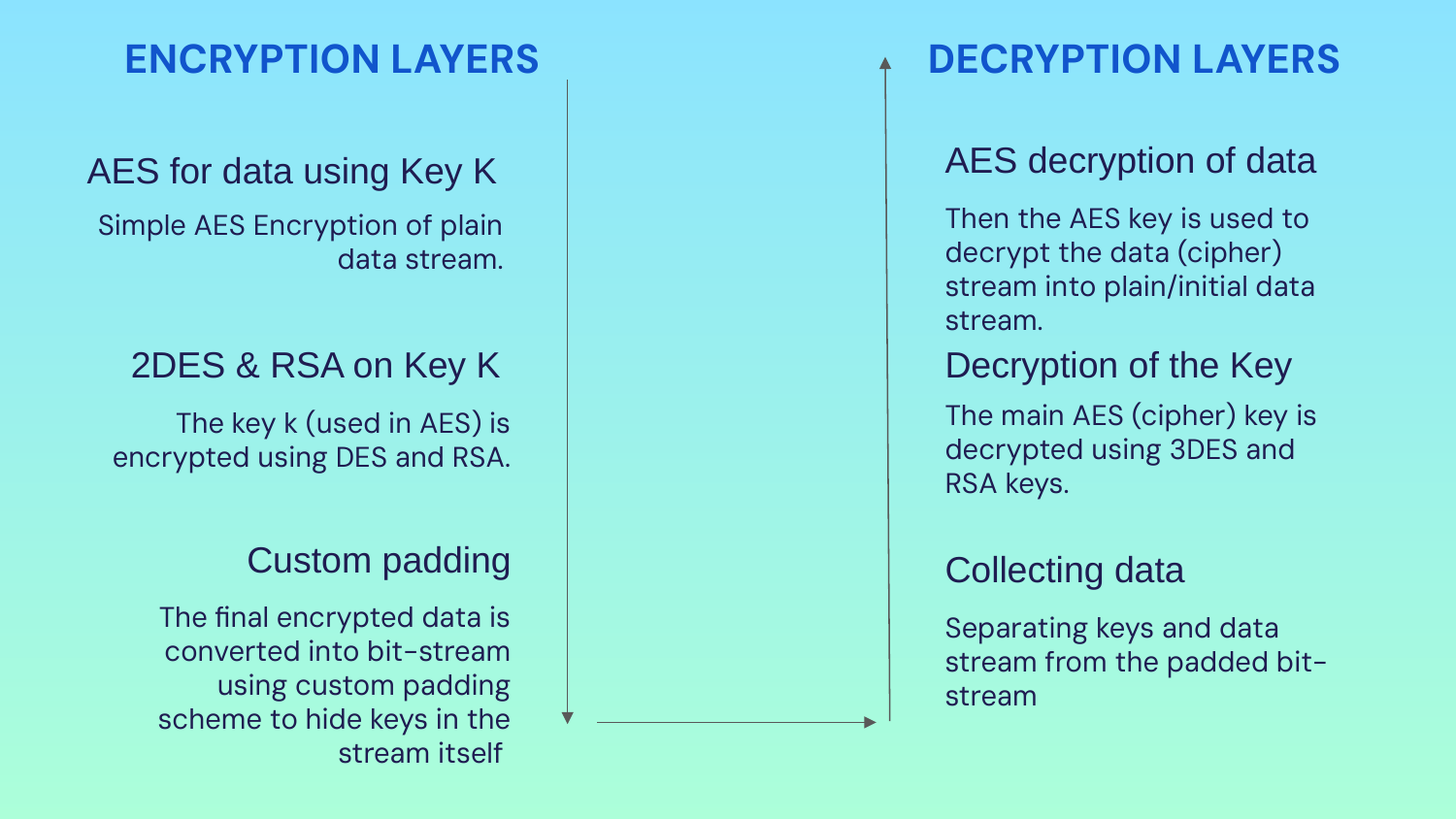

ENCRYPTION LAYERS
DECRYPTION LAYERS
# AES for data using Key K
AES decryption of data
Then the AES key is used to decrypt the data (cipher) stream into plain/initial data stream.
Simple AES Encryption of plain
data stream.
Decryption of the Key
2DES & RSA on Key K
The main AES (cipher) key is decrypted using 3DES and RSA keys.
The key k (used in AES) is encrypted using DES and RSA.
Custom padding
Collecting data
The final encrypted data is converted into bit-stream using custom padding scheme to hide keys in the stream itself
Separating keys and data stream from the padded bit-stream